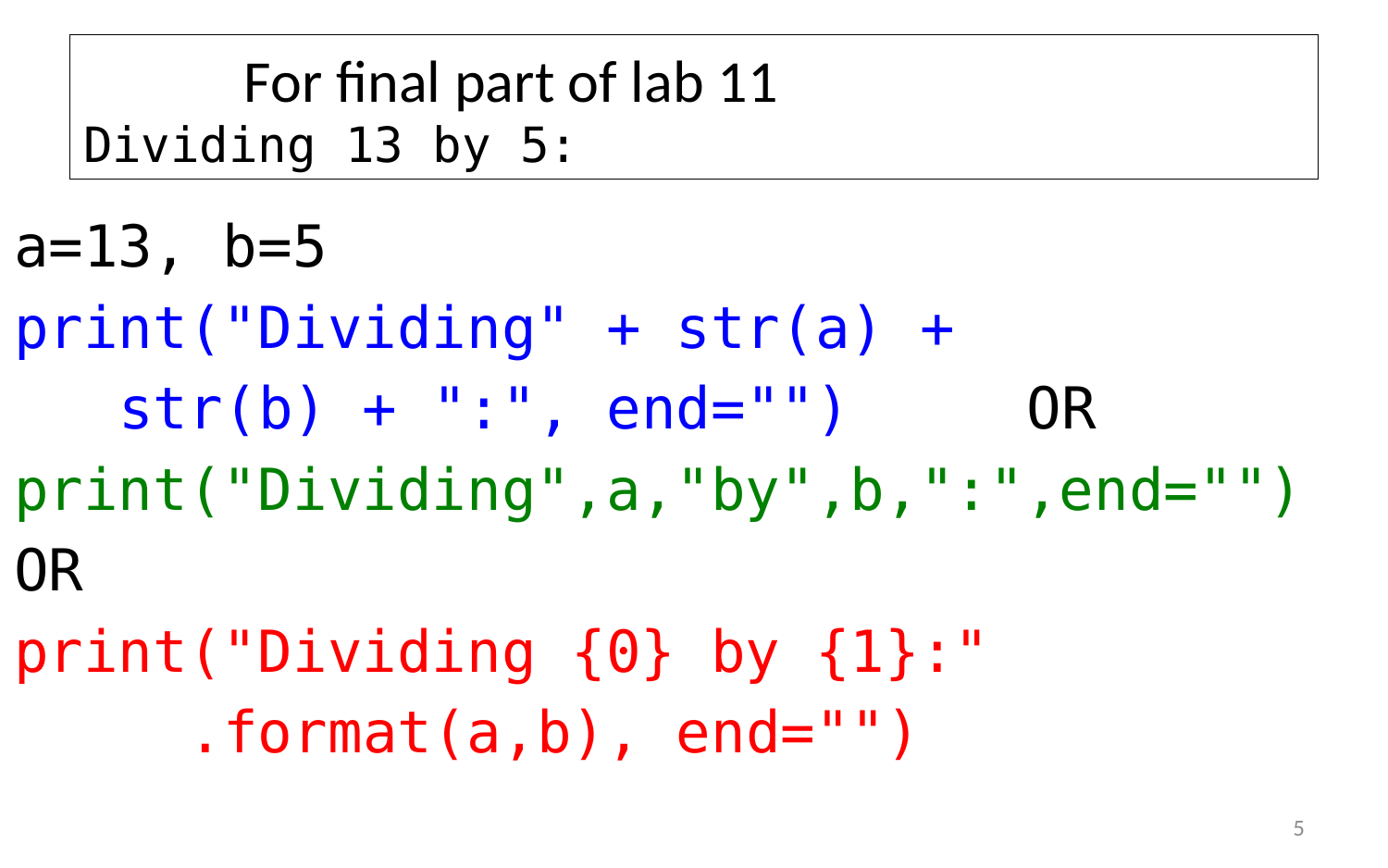

# For final part of lab 11 Dividing 13 by 5:
a=13, b=5
print("Dividing" + str(a) +
   str(b) + ":", end="")     OR
print("Dividing",a,"by",b,":",end="")
OR
print("Dividing {0} by {1}:"
     .format(a,b), end="")
5